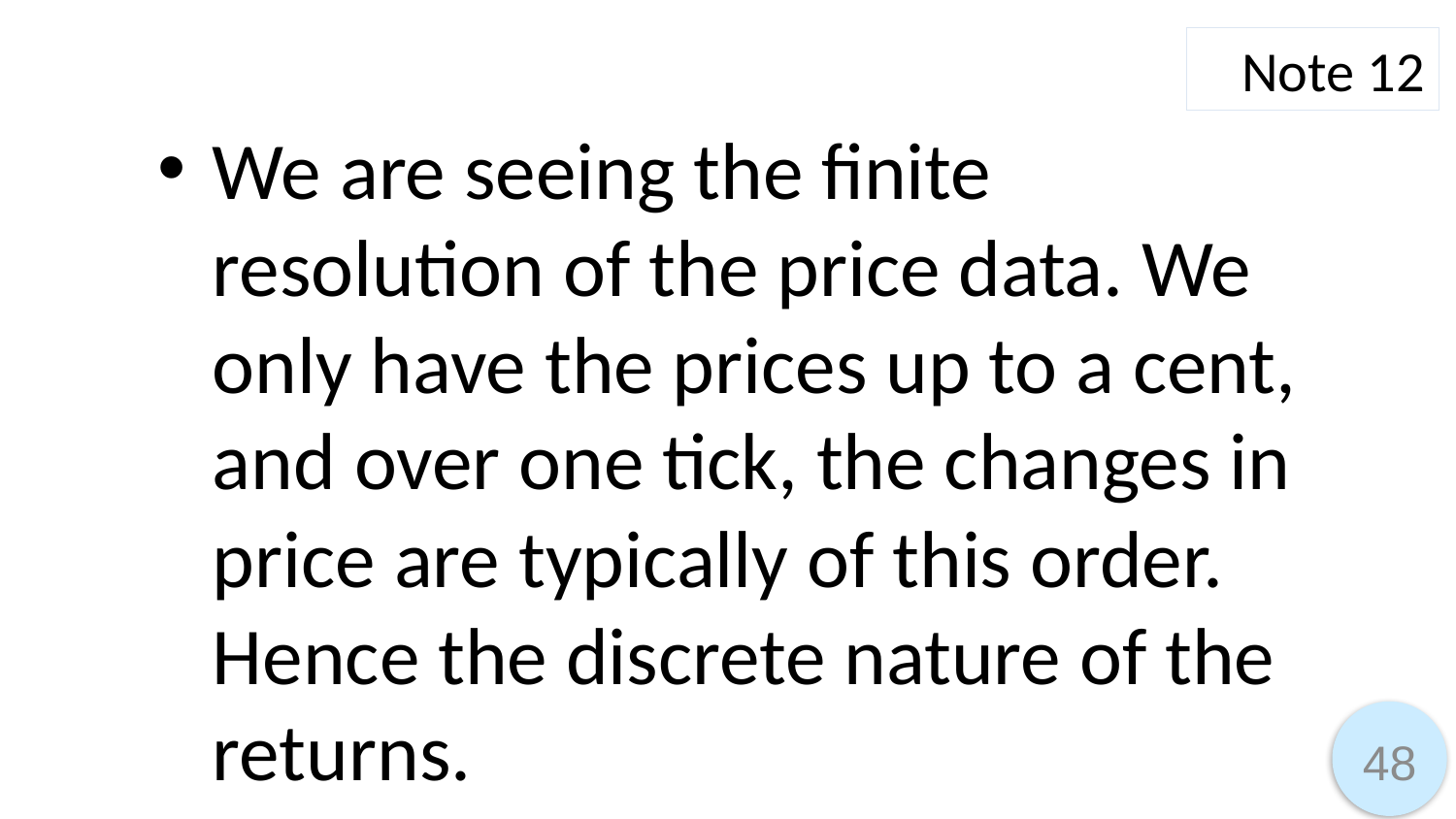

Note 12
We are seeing the finite resolution of the price data. We only have the prices up to a cent, and over one tick, the changes in price are typically of this order. Hence the discrete nature of the returns.
48